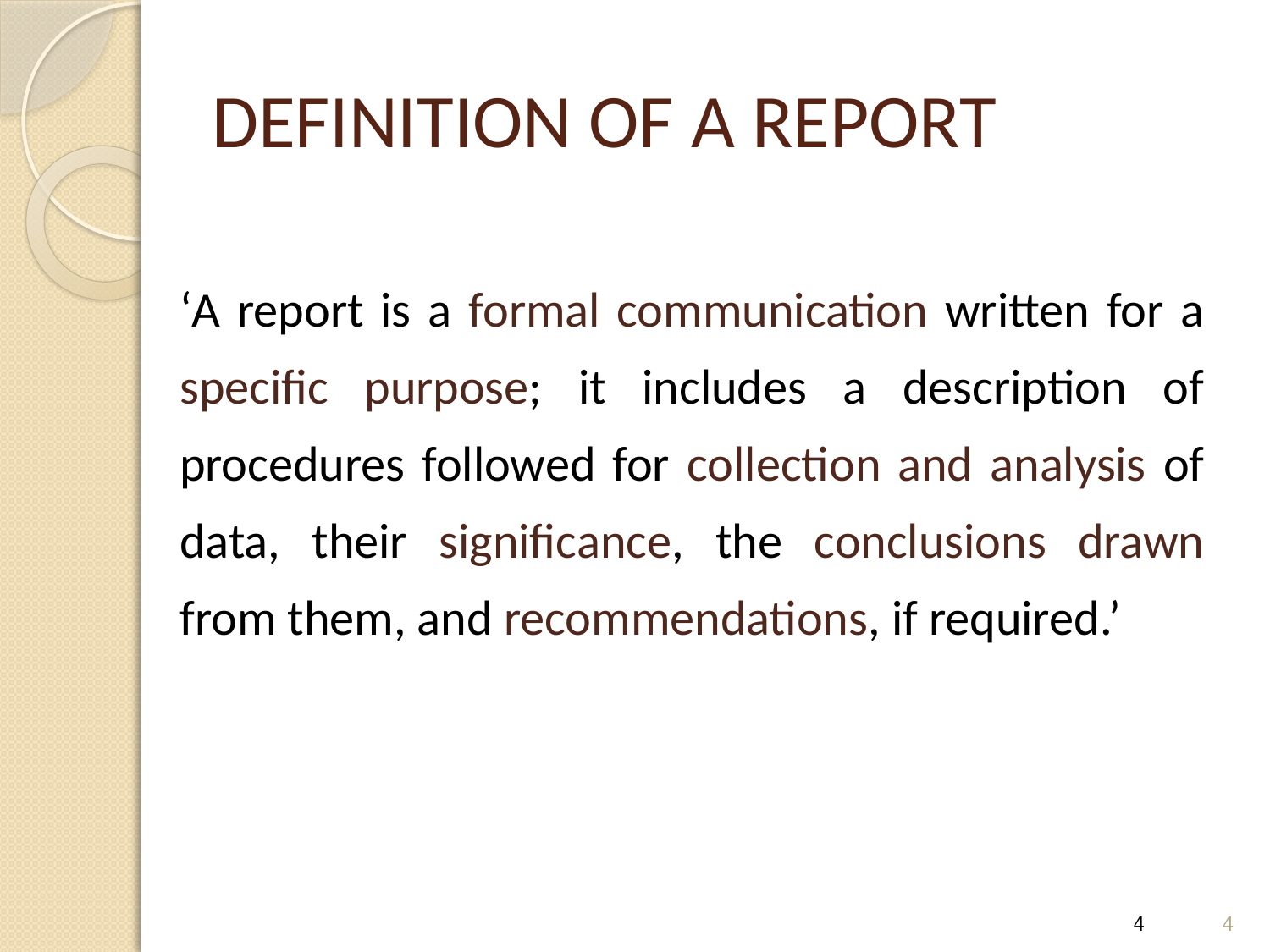

# DEFINITION OF A REPORT

	‘A report is a formal communication written for a specific purpose; it includes a description of procedures followed for collection and analysis of data, their significance, the conclusions drawn from them, and recommendations, if required.’
4
4